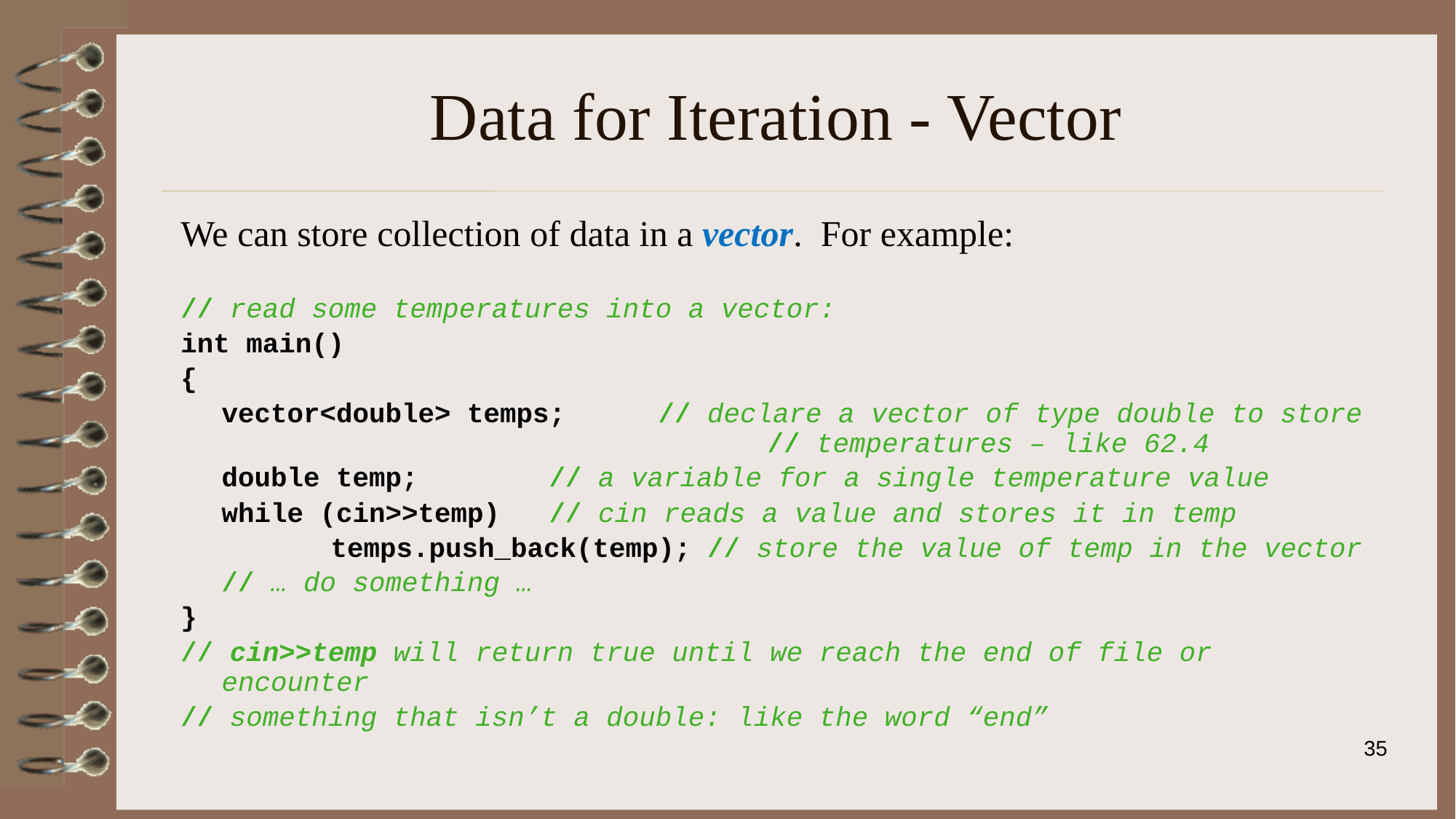

# Data for Iteration - Vector
We can store collection of data in a vector.  For example:

// read some temperatures into a vector:
int main()
{
	vector<double> temps; 	// declare a vector of type double to store 					// temperatures – like 62.4
	double temp;		// a variable for a single temperature value
	while (cin>>temp)  	// cin reads a value and stores it in temp
		temps.push_back(temp); // store the value of temp in the vector
	// … do something …
}
// cin>>temp will return true until we reach the end of file or encounter
// something that isn’t a double: like the word “end”
35